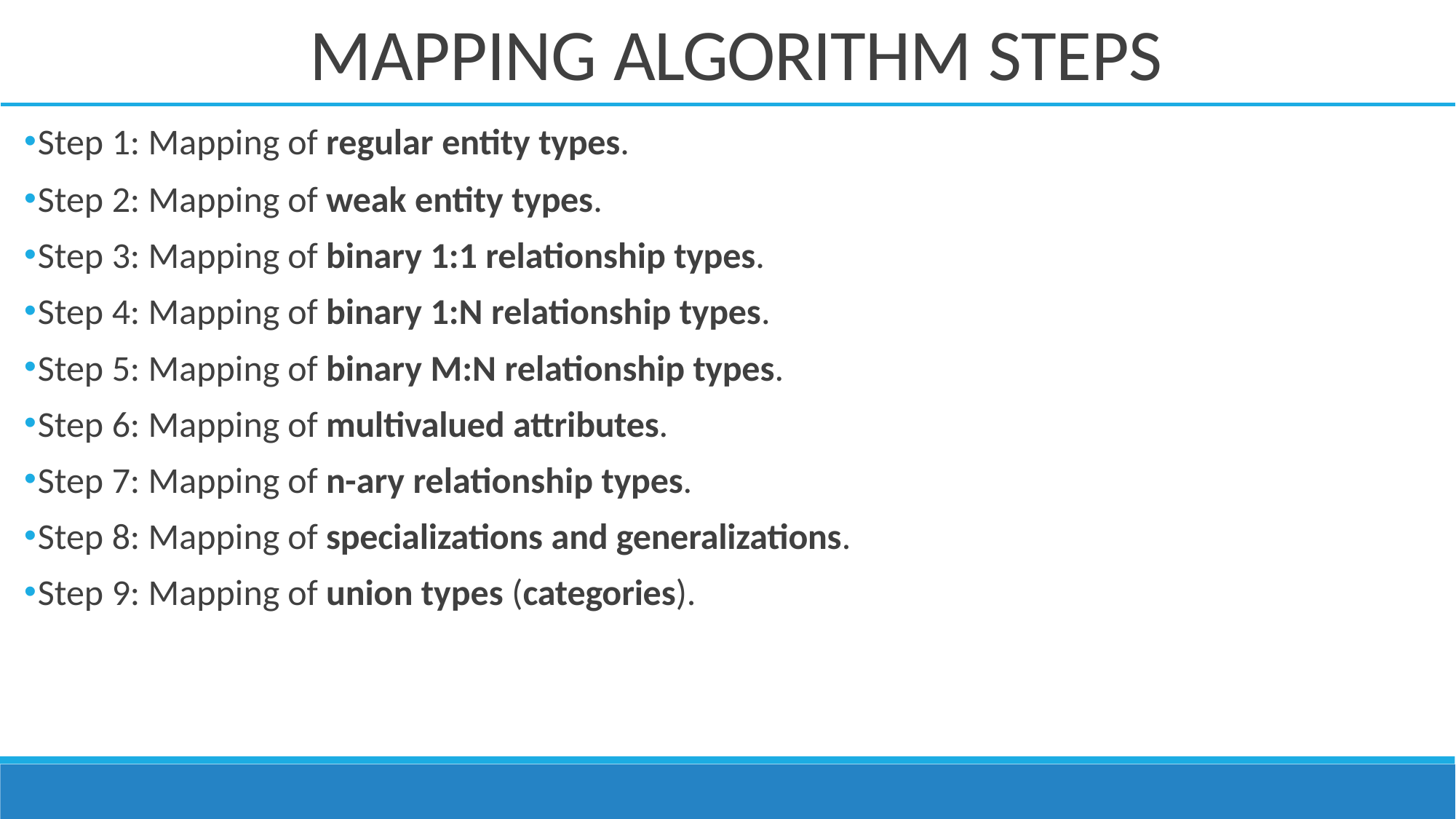

# MAPPING ALGORITHM STEPS
Step 1: Mapping of regular entity types.
Step 2: Mapping of weak entity types.
Step 3: Mapping of binary 1:1 relationship types.
Step 4: Mapping of binary 1:N relationship types.
Step 5: Mapping of binary M:N relationship types.
Step 6: Mapping of multivalued attributes.
Step 7: Mapping of n-ary relationship types.
Step 8: Mapping of specializations and generalizations.
Step 9: Mapping of union types (categories).